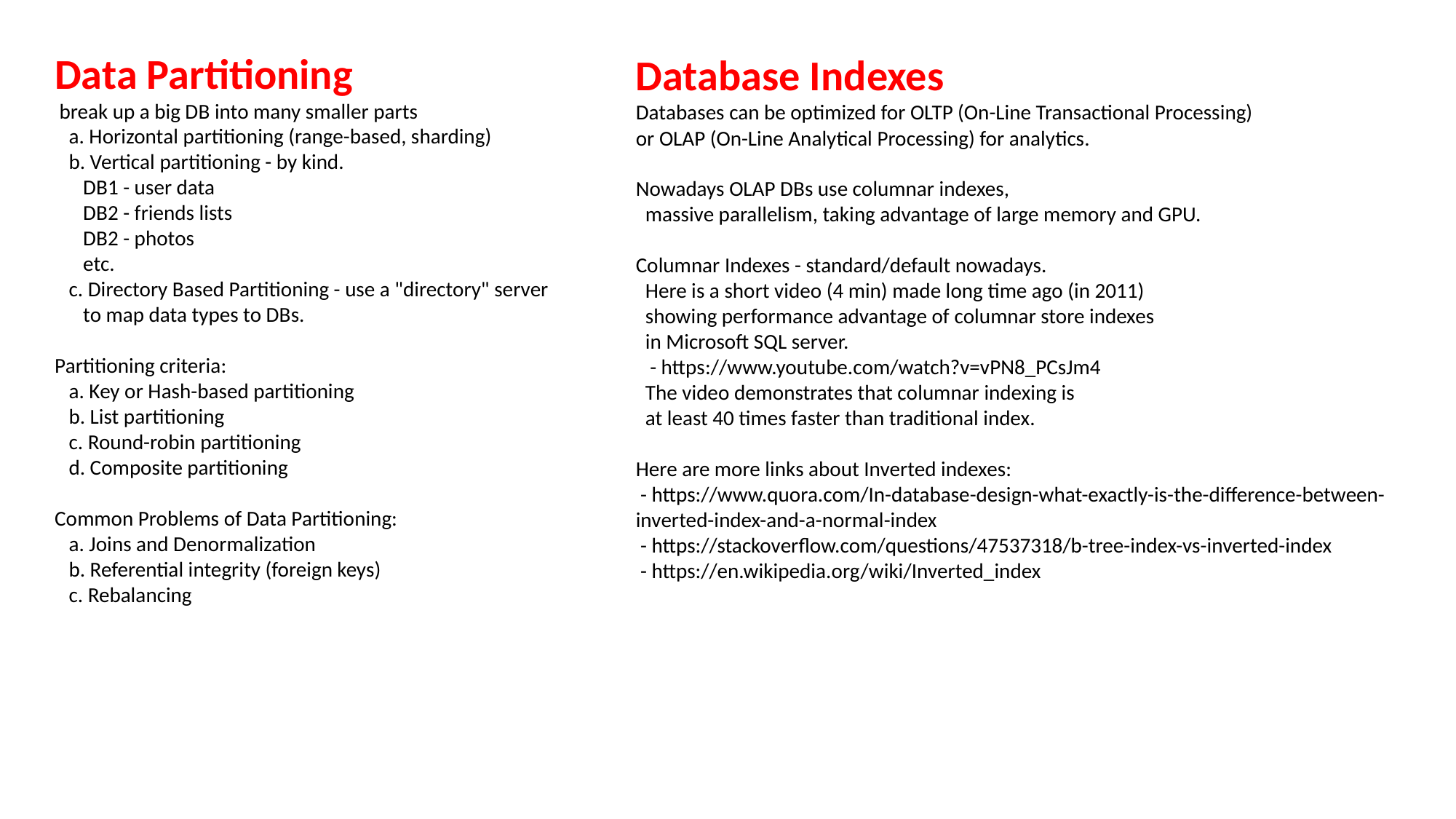

Data Partitioning
 break up a big DB into many smaller parts
   a. Horizontal partitioning (range-based, sharding)
   b. Vertical partitioning - by kind.
      DB1 - user data
      DB2 - friends lists
      DB2 - photos
      etc.
   c. Directory Based Partitioning - use a "directory" server
      to map data types to DBs.

Partitioning criteria:
   a. Key or Hash-based partitioning
   b. List partitioning
   c. Round-robin partitioning
   d. Composite partitioning

Common Problems of Data Partitioning:
   a. Joins and Denormalization
   b. Referential integrity (foreign keys)
   c. Rebalancing
Database Indexes
Databases can be optimized for OLTP (On-Line Transactional Processing)
or OLAP (On-Line Analytical Processing) for analytics.

Nowadays OLAP DBs use columnar indexes,
  massive parallelism, taking advantage of large memory and GPU.

Columnar Indexes - standard/default nowadays.
  Here is a short video (4 min) made long time ago (in 2011)
  showing performance advantage of columnar store indexes
  in Microsoft SQL server.
   - https://www.youtube.com/watch?v=vPN8_PCsJm4
  The video demonstrates that columnar indexing is
  at least 40 times faster than traditional index.

Here are more links about Inverted indexes:
 - https://www.quora.com/In-database-design-what-exactly-is-the-difference-between-inverted-index-and-a-normal-index
 - https://stackoverflow.com/questions/47537318/b-tree-index-vs-inverted-index
 - https://en.wikipedia.org/wiki/Inverted_index